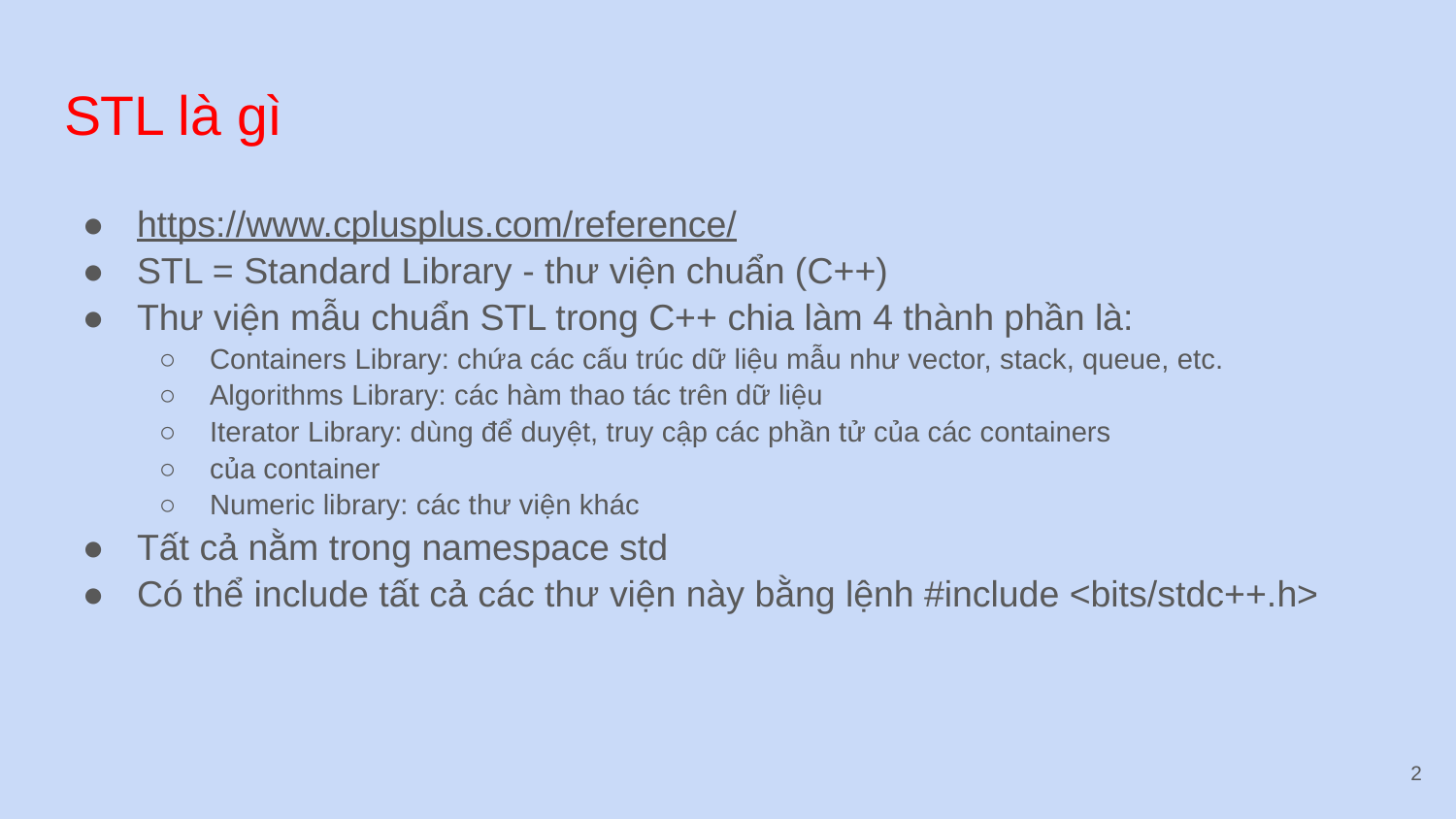

# STL là gì
https://www.cplusplus.com/reference/
STL = Standard Library - thư viện chuẩn (C++)
Thư viện mẫu chuẩn STL trong C++ chia làm 4 thành phần là:
Containers Library: chứa các cấu trúc dữ liệu mẫu như vector, stack, queue, etc.
Algorithms Library: các hàm thao tác trên dữ liệu
Iterator Library: dùng để duyệt, truy cập các phần tử của các containers
của container
Numeric library: các thư viện khác
Tất cả nằm trong namespace std
Có thể include tất cả các thư viện này bằng lệnh #include <bits/stdc++.h>

2